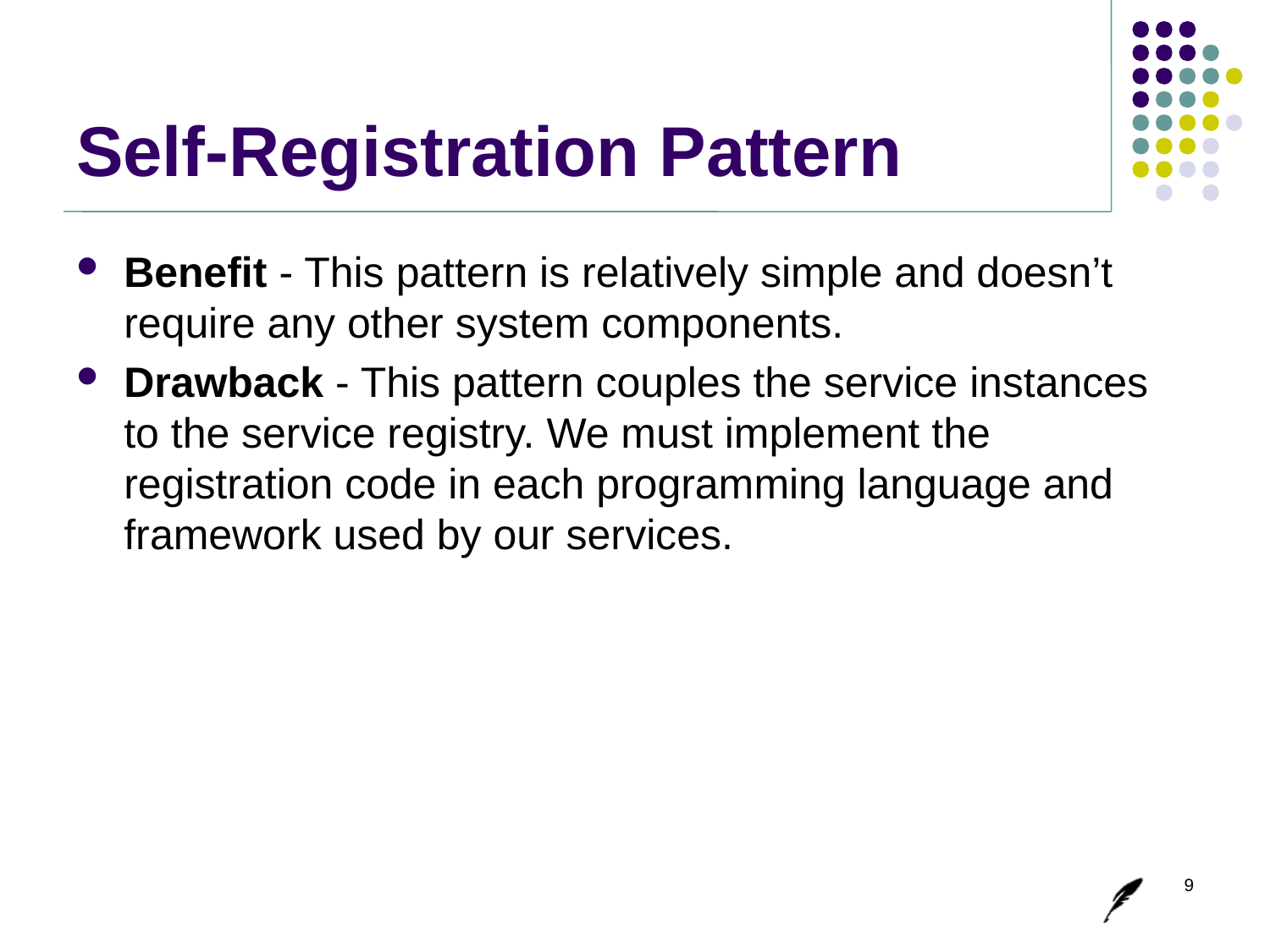

# Self-Registration Pattern
Benefit - This pattern is relatively simple and doesn’t require any other system components.
Drawback - This pattern couples the service instances to the service registry. We must implement the registration code in each programming language and framework used by our services.

9